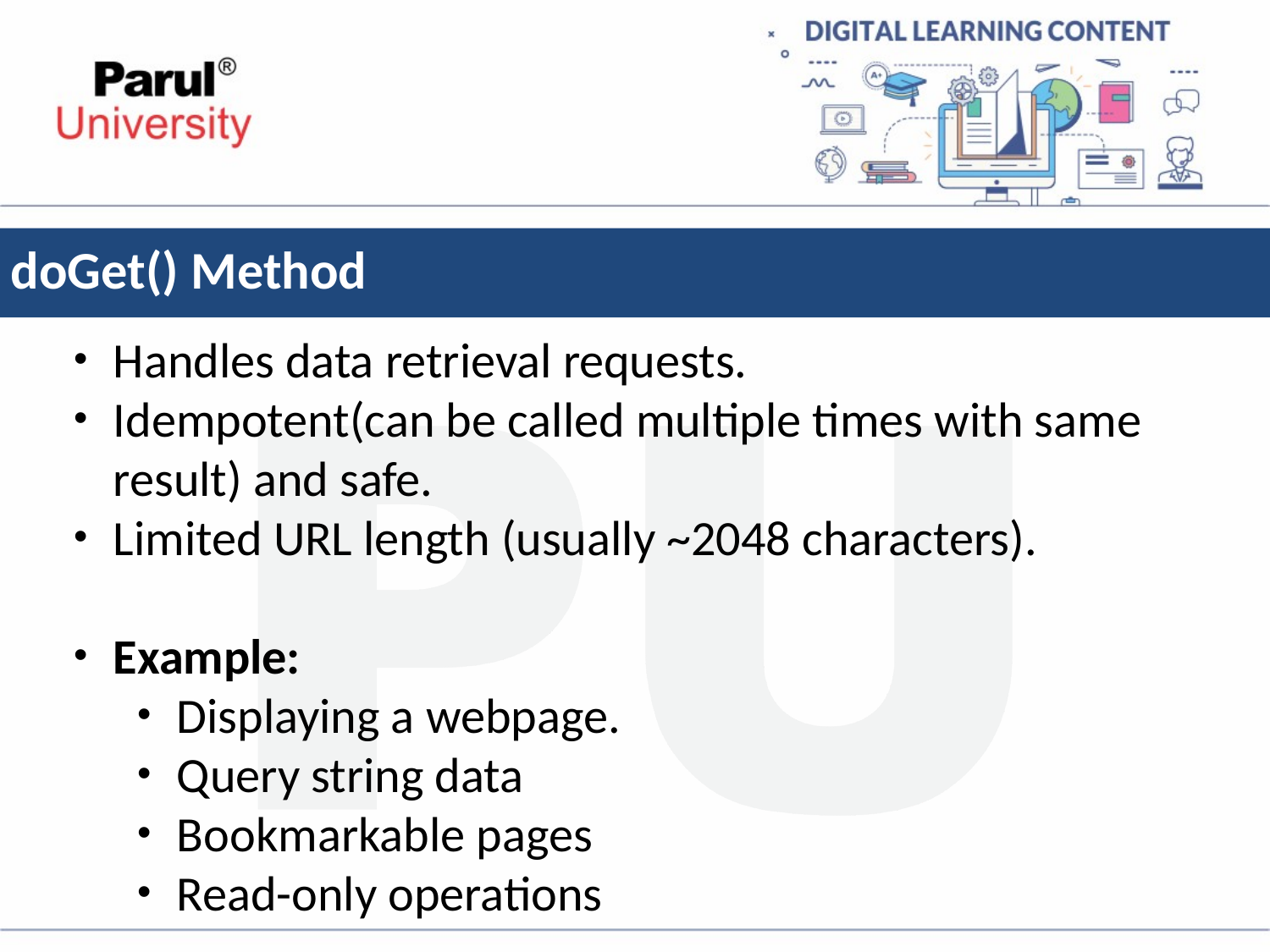

# doGet() Method
Handles data retrieval requests.
Idempotent(can be called multiple times with same result) and safe.
Limited URL length (usually ~2048 characters).

Example:
Displaying a webpage.
Query string data
Bookmarkable pages
Read-only operations